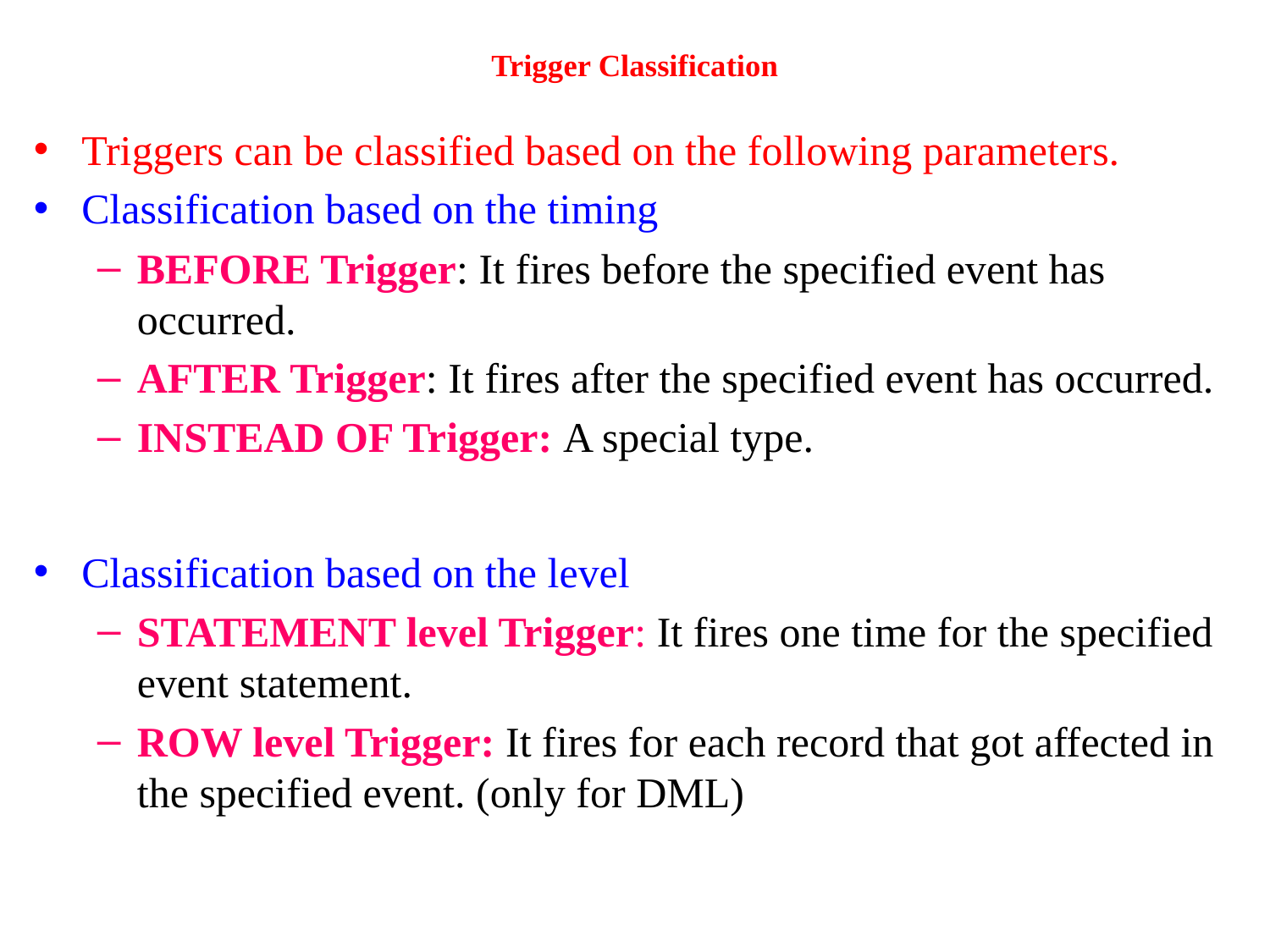

# Trigger Classification
Triggers can be classified based on the following parameters.
Classification based on the timing
BEFORE Trigger: It fires before the specified event has occurred.
AFTER Trigger: It fires after the specified event has occurred.
INSTEAD OF Trigger: A special type.

Classification based on the level
STATEMENT level Trigger: It fires one time for the specified event statement.
ROW level Trigger: It fires for each record that got affected in the specified event. (only for DML)